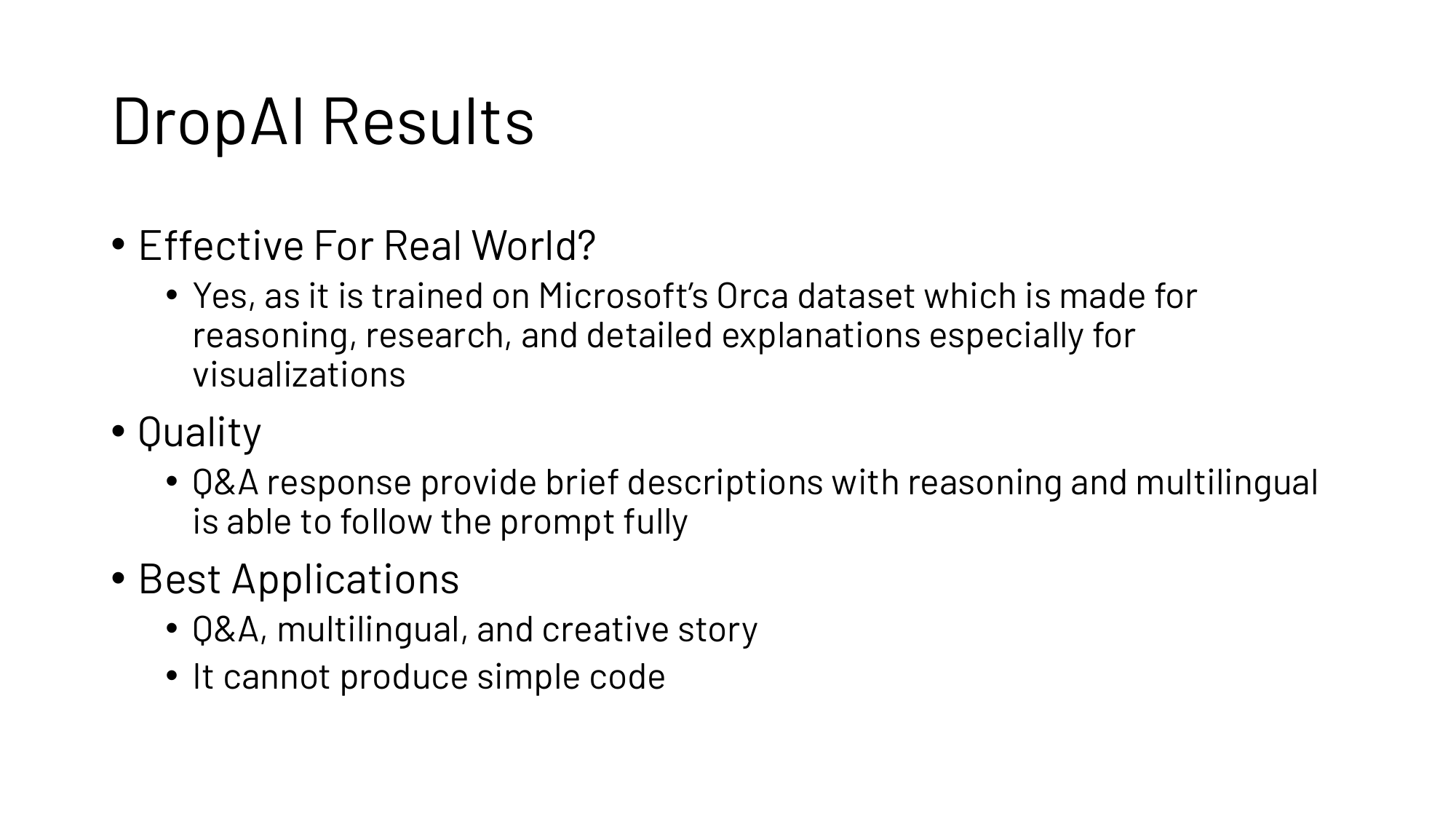

# DropAI Results
Effective For Real World?
Yes, as it is trained on Microsoft’s Orca dataset which is made for reasoning, research, and detailed explanations especially for visualizations
Quality
Q&A response provide brief descriptions with reasoning and multilingual is able to follow the prompt fully
Best Applications
Q&A, multilingual, and creative story
It cannot produce simple code